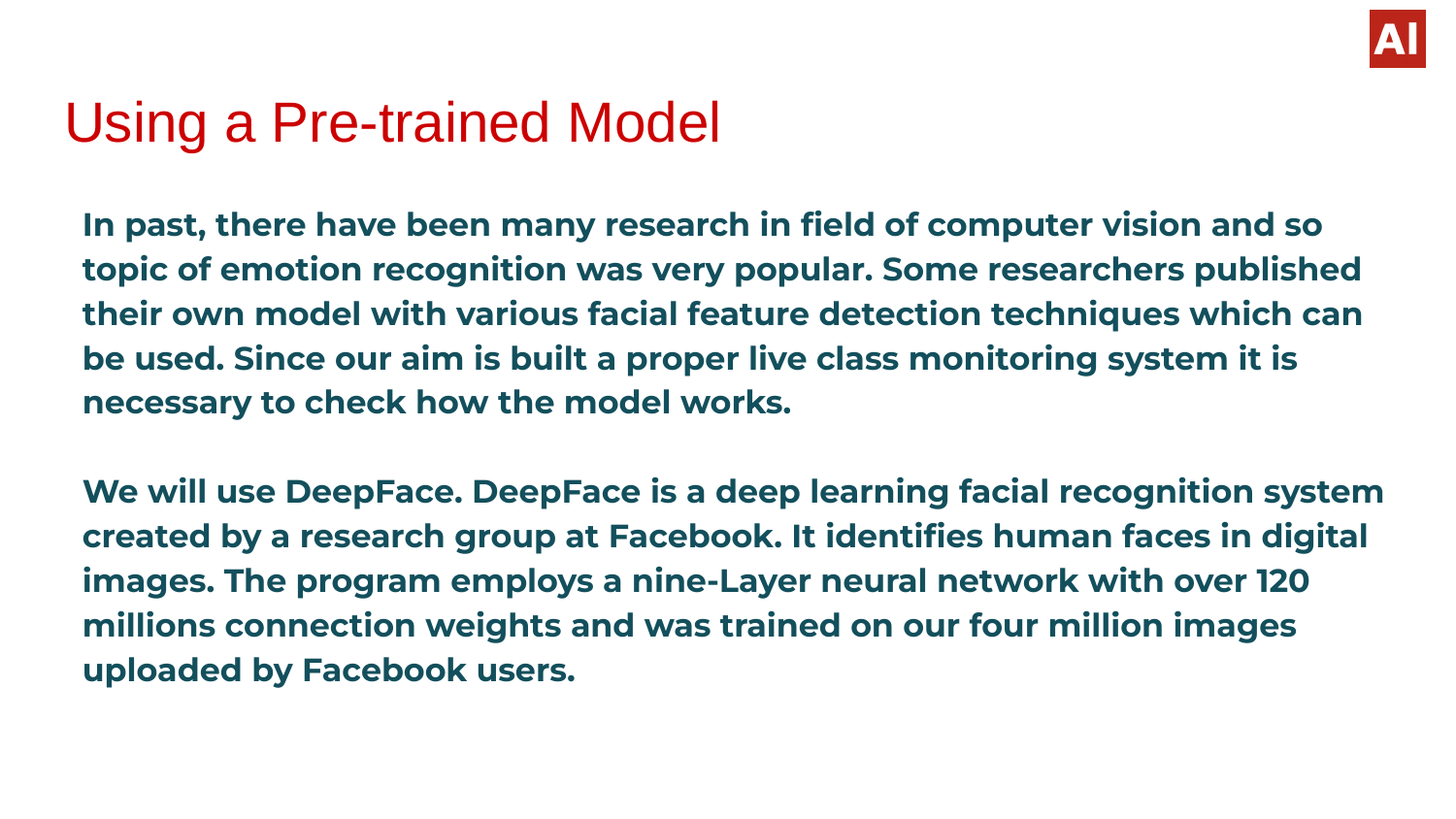

# Using a Pre-trained Model
In past, there have been many research in field of computer vision and so topic of emotion recognition was very popular. Some researchers published their own model with various facial feature detection techniques which can be used. Since our aim is built a proper live class monitoring system it is necessary to check how the model works.

We will use DeepFace. DeepFace is a deep learning facial recognition system created by a research group at Facebook. It identifies human faces in digital images. The program employs a nine-Layer neural network with over 120 millions connection weights and was trained on our four million images uploaded by Facebook users.